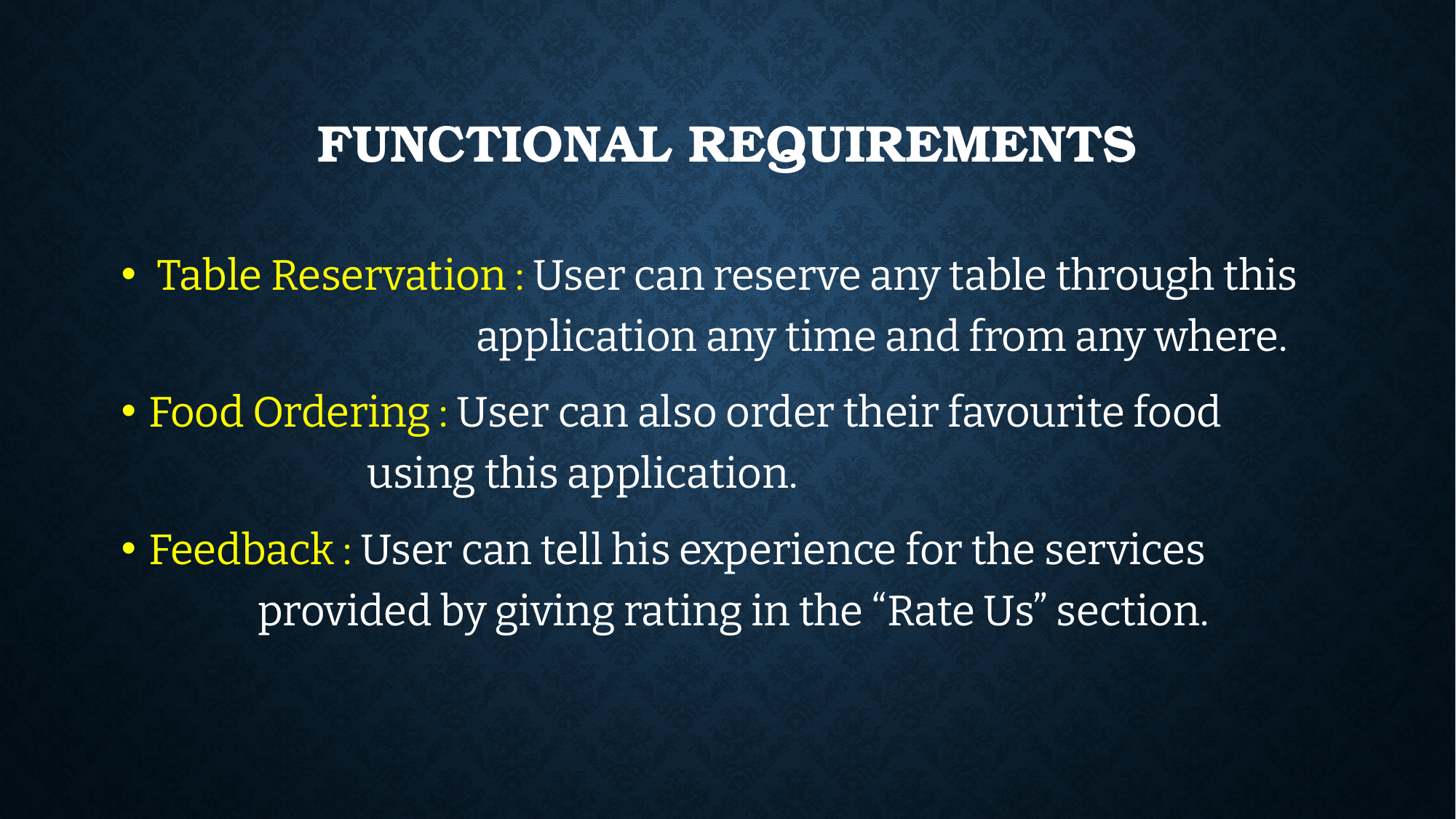

# Functional requirements
 Table Reservation : User can reserve any table through this 				application any time and from any where.
Food Ordering : User can also order their favourite food 				using this application.
Feedback : User can tell his experience for the services 			provided by giving rating in the “Rate Us” section.